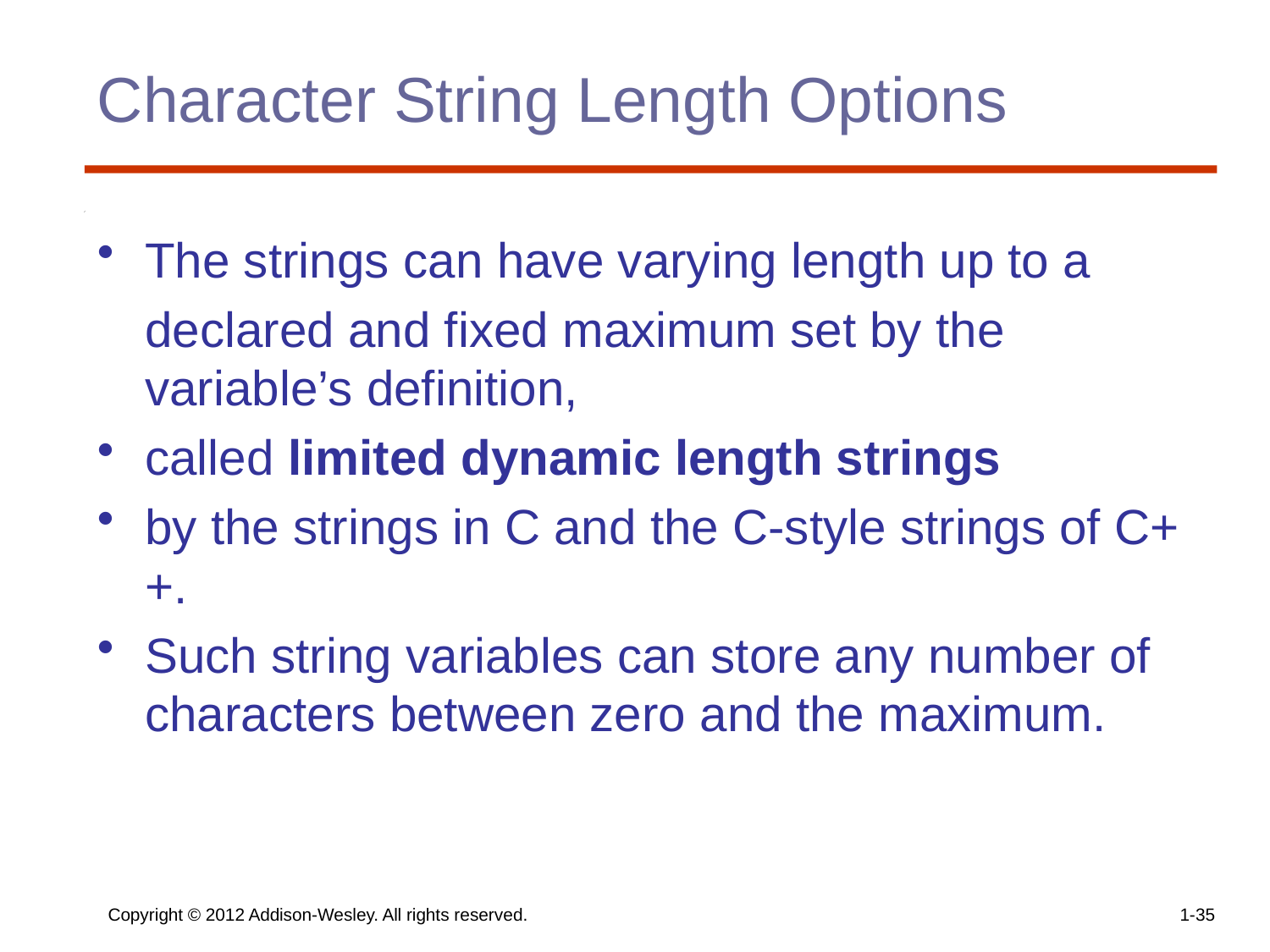

# Character String Length Options
The strings can have varying length up to a
 	declared and fixed maximum set by the variable’s definition,
called limited dynamic length strings
by the strings in C and the C-style strings of C++.
Such string variables can store any number of characters between zero and the maximum.
Copyright © 2012 Addison-Wesley. All rights reserved.
1-35